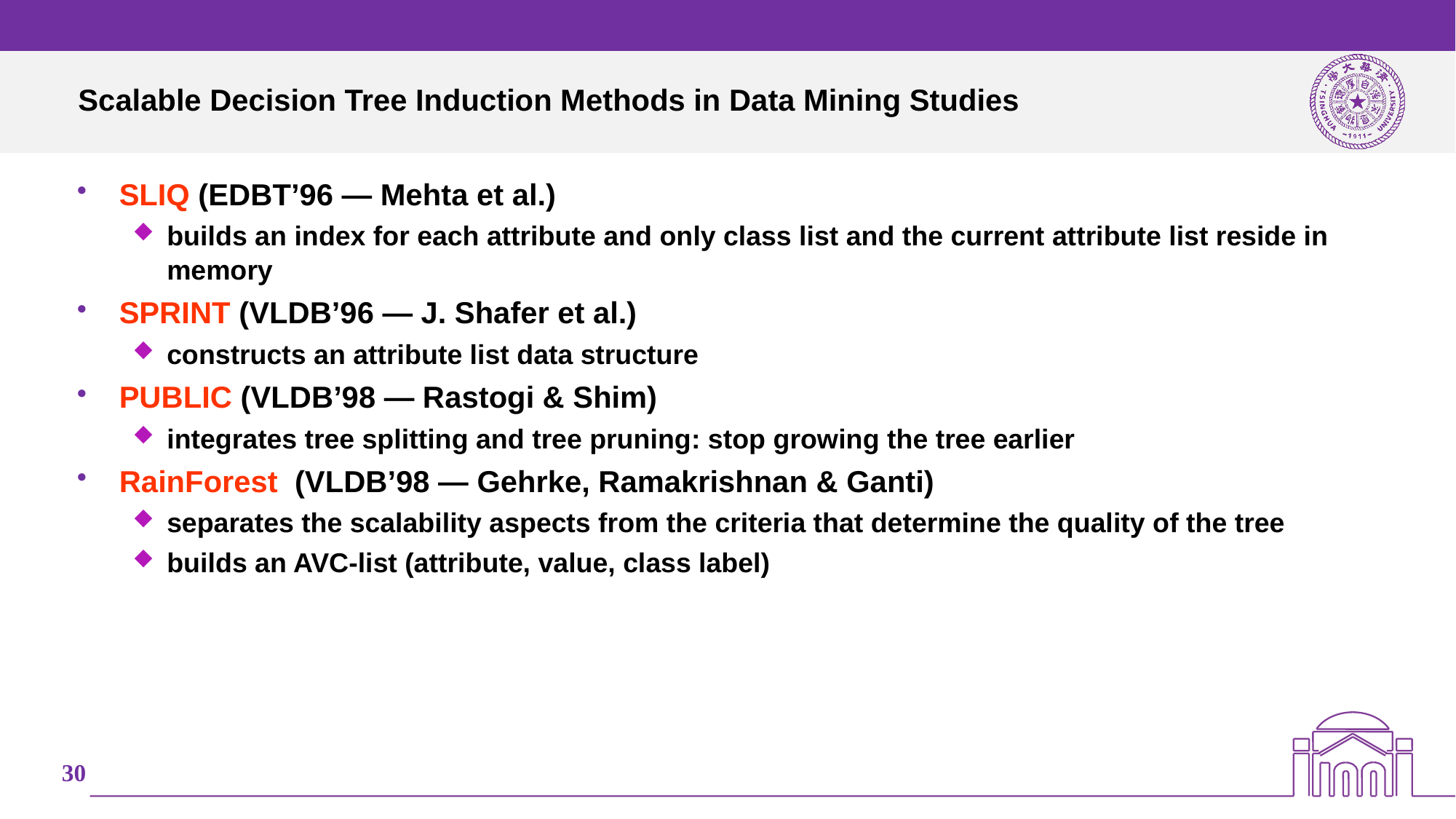

# Scalable Decision Tree Induction Methods in Data Mining Studies
SLIQ (EDBT’96 — Mehta et al.)
builds an index for each attribute and only class list and the current attribute list reside in memory
SPRINT (VLDB’96 — J. Shafer et al.)
constructs an attribute list data structure
PUBLIC (VLDB’98 — Rastogi & Shim)
integrates tree splitting and tree pruning: stop growing the tree earlier
RainForest  (VLDB’98 — Gehrke, Ramakrishnan & Ganti)
separates the scalability aspects from the criteria that determine the quality of the tree
builds an AVC-list (attribute, value, class label)